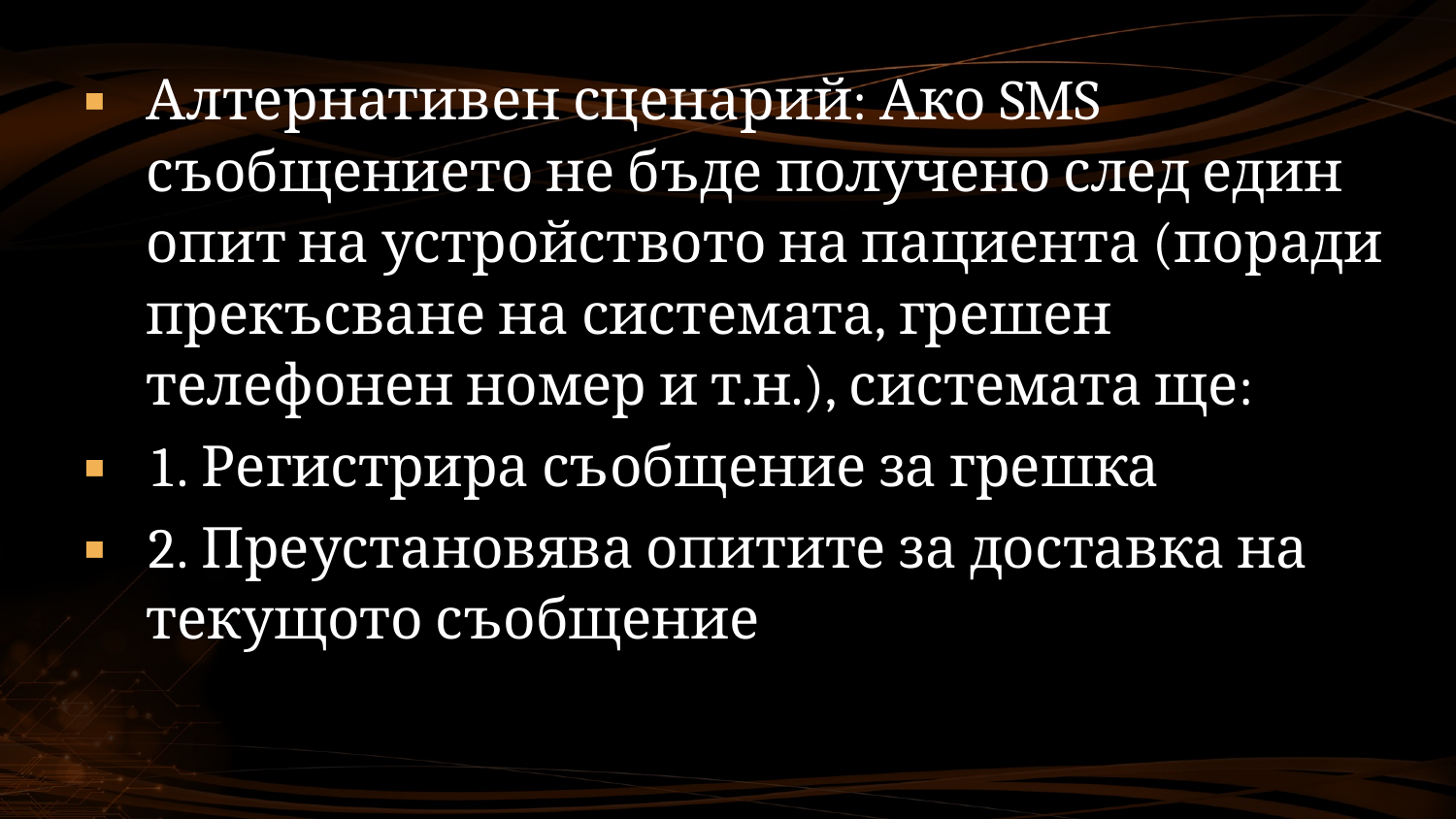

Алтернативен сценарий: Ако SMS съобщението не бъде получено след един опит на устройството на пациента (поради прекъсване на системата, грешен телефонен номер и т.н.), системата ще:
1. Регистрира съобщение за грешка
2. Преустановява опитите за доставка на текущото съобщение